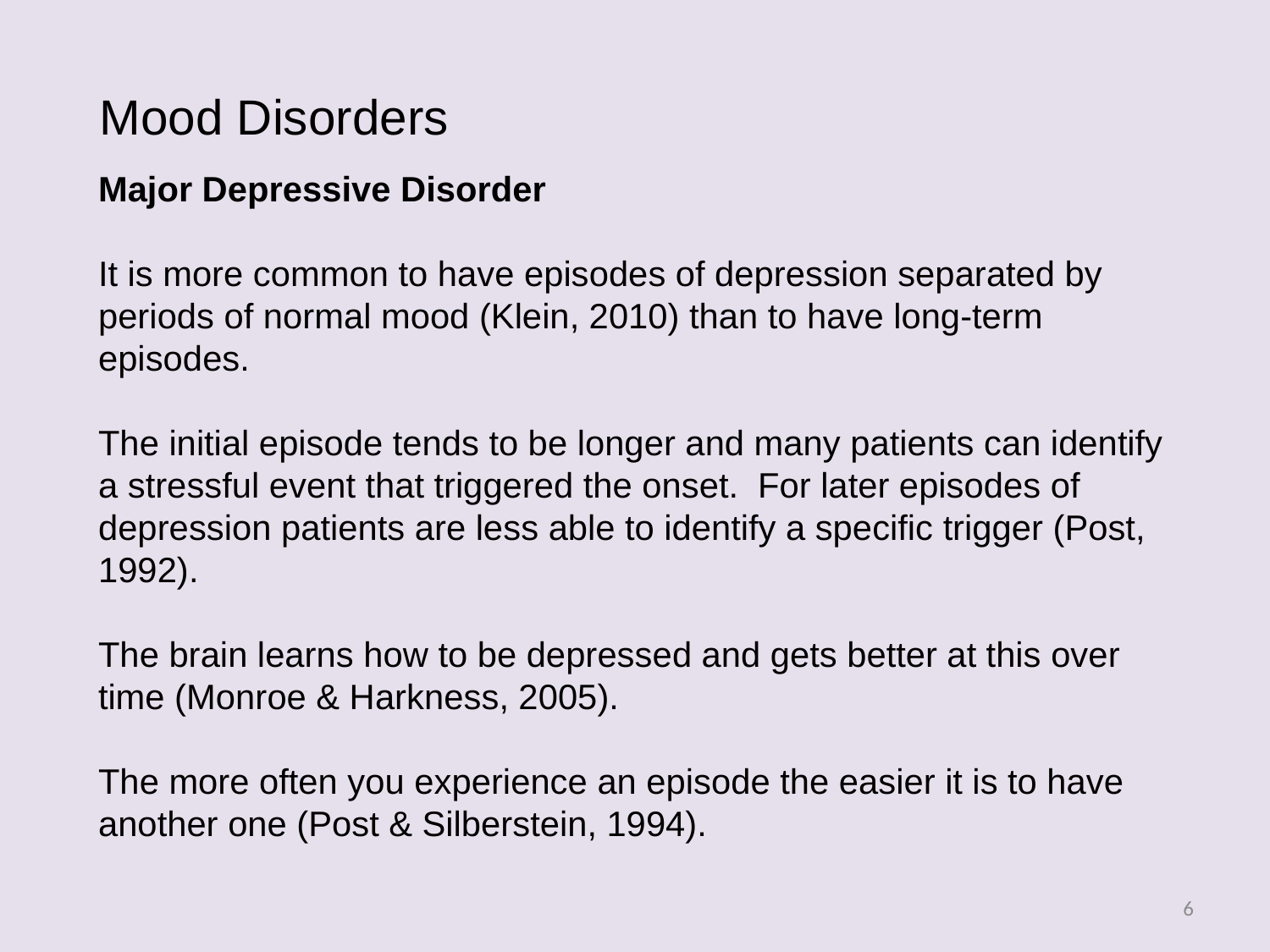

Mood Disorders
Major Depressive Disorder

It is more common to have episodes of depression separated by periods of normal mood (Klein, 2010) than to have long-term episodes.

The initial episode tends to be longer and many patients can identify a stressful event that triggered the onset.  For later episodes of depression patients are less able to identify a specific trigger (Post, 1992).

The brain learns how to be depressed and gets better at this over time (Monroe & Harkness, 2005).

The more often you experience an episode the easier it is to have another one (Post & Silberstein, 1994).
6